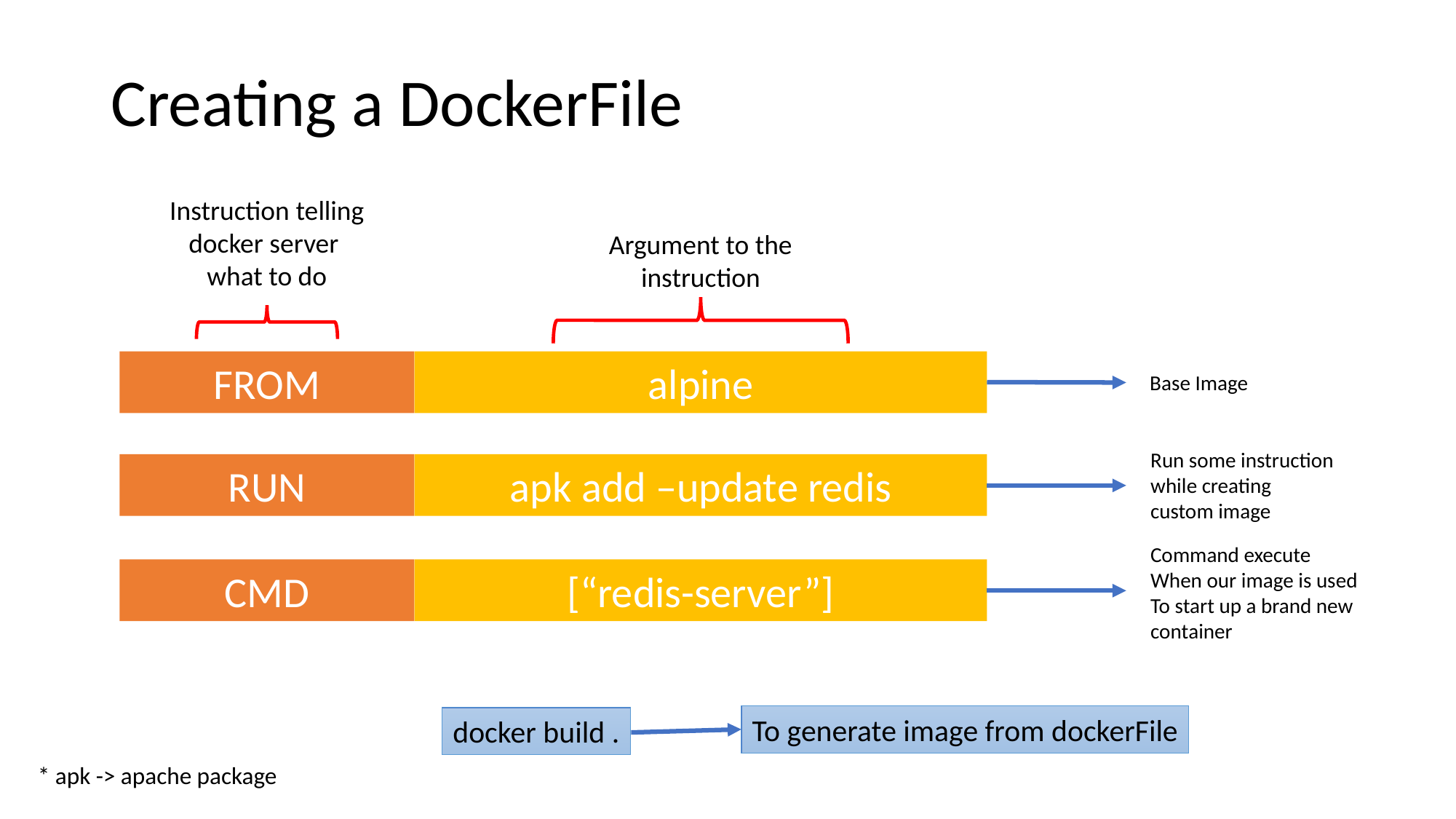

# Creating a DockerFile

Instruction telling
docker server
what to do
Argument to the
instruction

FROM
alpine
Base Image
Run some instruction
while creating
custom image
RUN
apk add –update redis
Command execute
When our image is used
To start up a brand new
container
CMD
[“redis-server”]
To generate image from dockerFile
docker build .
* apk -> apache package